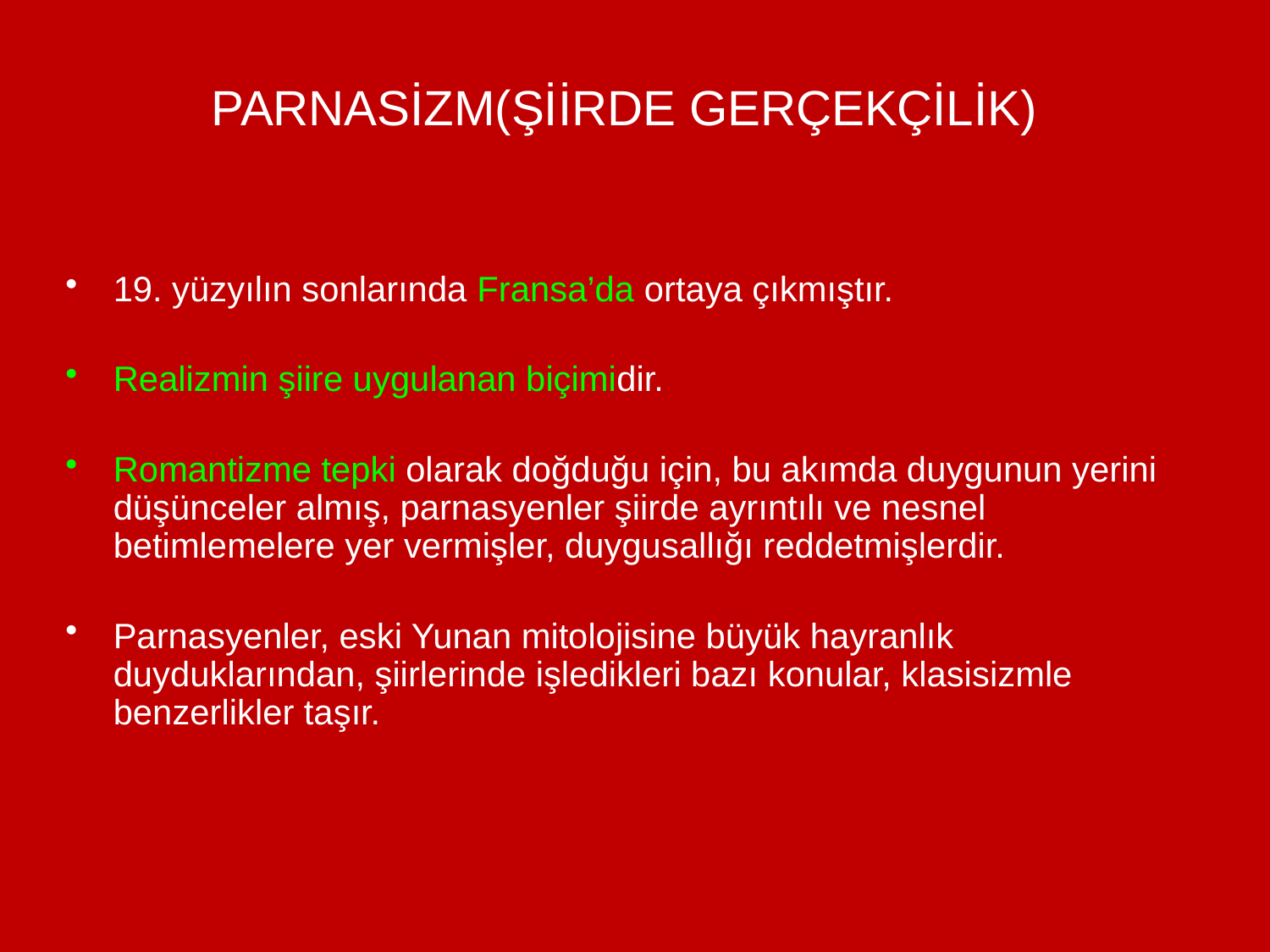

# PARNASİZM(ŞİİRDE GERÇEKÇİLİK)
19. yüzyılın sonlarında Fransa’da ortaya çıkmıştır.

Realizmin şiire uygulanan biçimidir.

Romantizme tepki olarak doğduğu için, bu akımda duygunun yerini düşünceler almış, parnasyenler şiirde ayrıntılı ve nesnel betimlemelere yer vermişler, duygusallığı reddetmişlerdir.

Parnasyenler, eski Yunan mitolojisine büyük hayranlık duyduklarından, şiirlerinde işledikleri bazı konular, klasisizmle benzerlikler taşır.